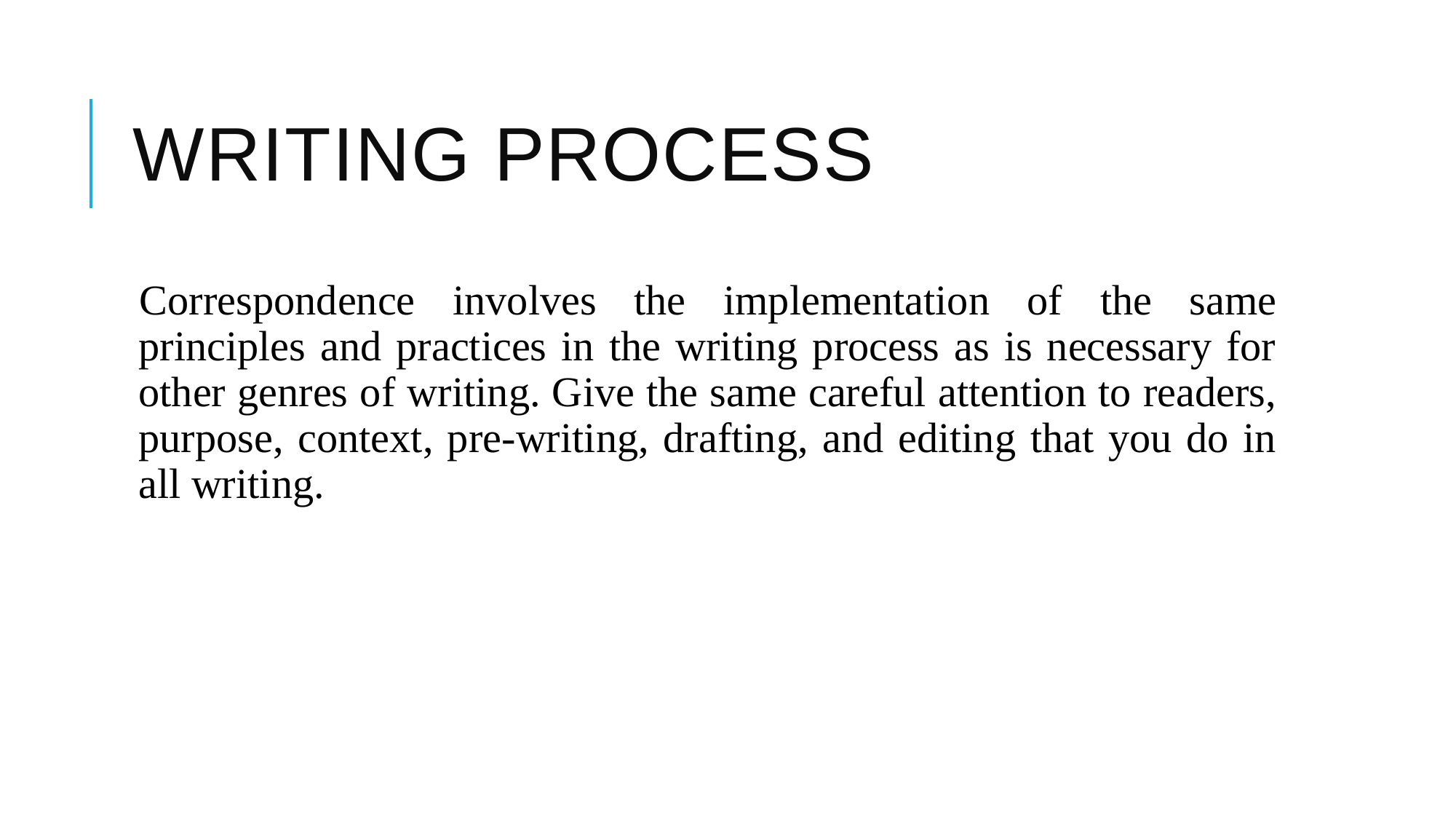

# Writing process
Correspondence involves the implementation of the same principles and practices in the writing process as is necessary for other genres of writing. Give the same careful attention to readers, purpose, context, pre-writing, drafting, and editing that you do in all writing.